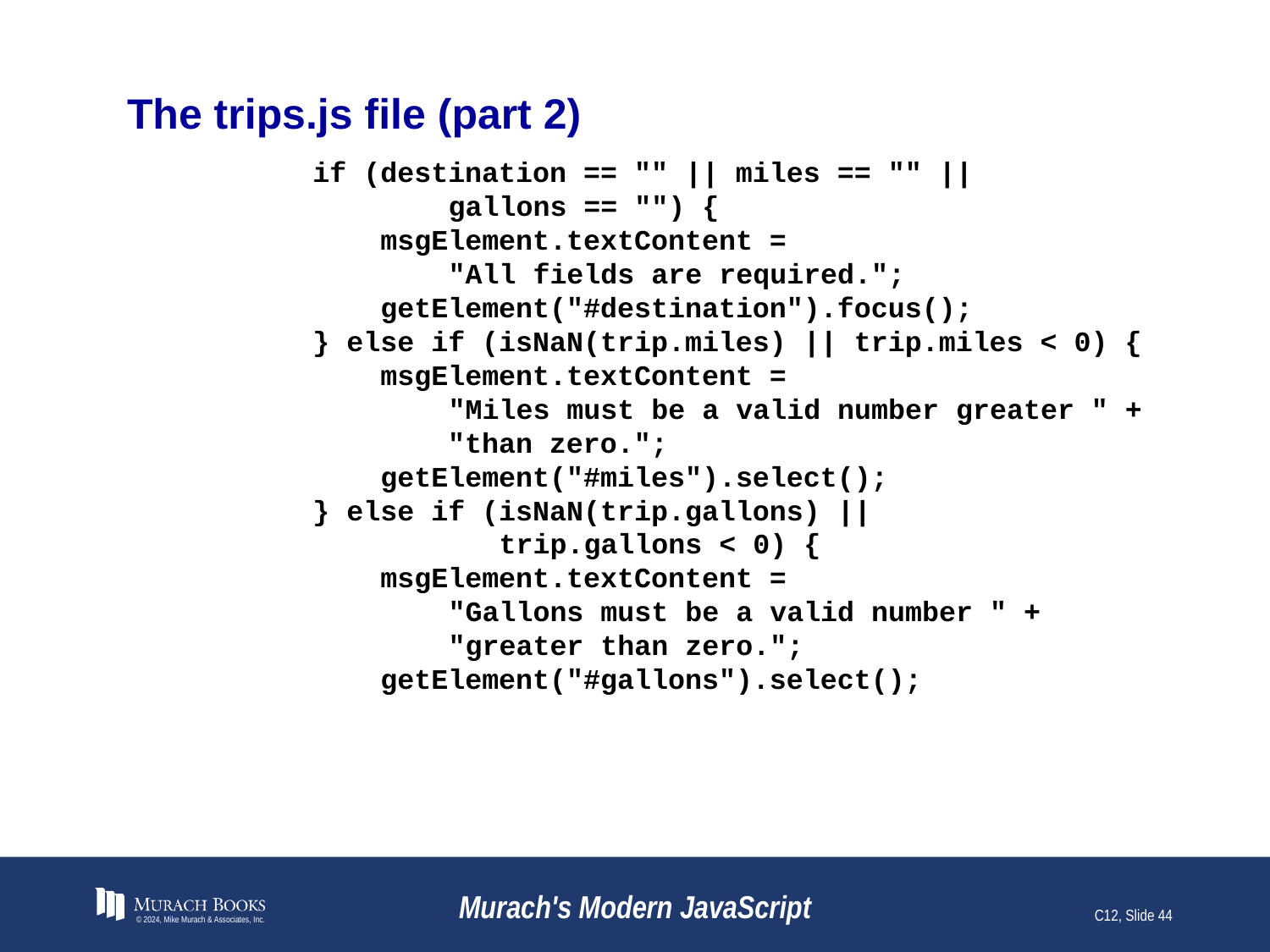

# The trips.js file (part 2)
        if (destination == "" || miles == "" ||
                gallons == "") {
            msgElement.textContent =
                "All fields are required.";
            getElement("#destination").focus();
        } else if (isNaN(trip.miles) || trip.miles < 0) {
            msgElement.textContent =
                "Miles must be a valid number greater " +
                "than zero.";
            getElement("#miles").select();
        } else if (isNaN(trip.gallons) ||
                   trip.gallons < 0) {
            msgElement.textContent =
                "Gallons must be a valid number " +
                "greater than zero.";
            getElement("#gallons").select();
© 2024, Mike Murach & Associates, Inc.
Murach's Modern JavaScript

C12, Slide 44